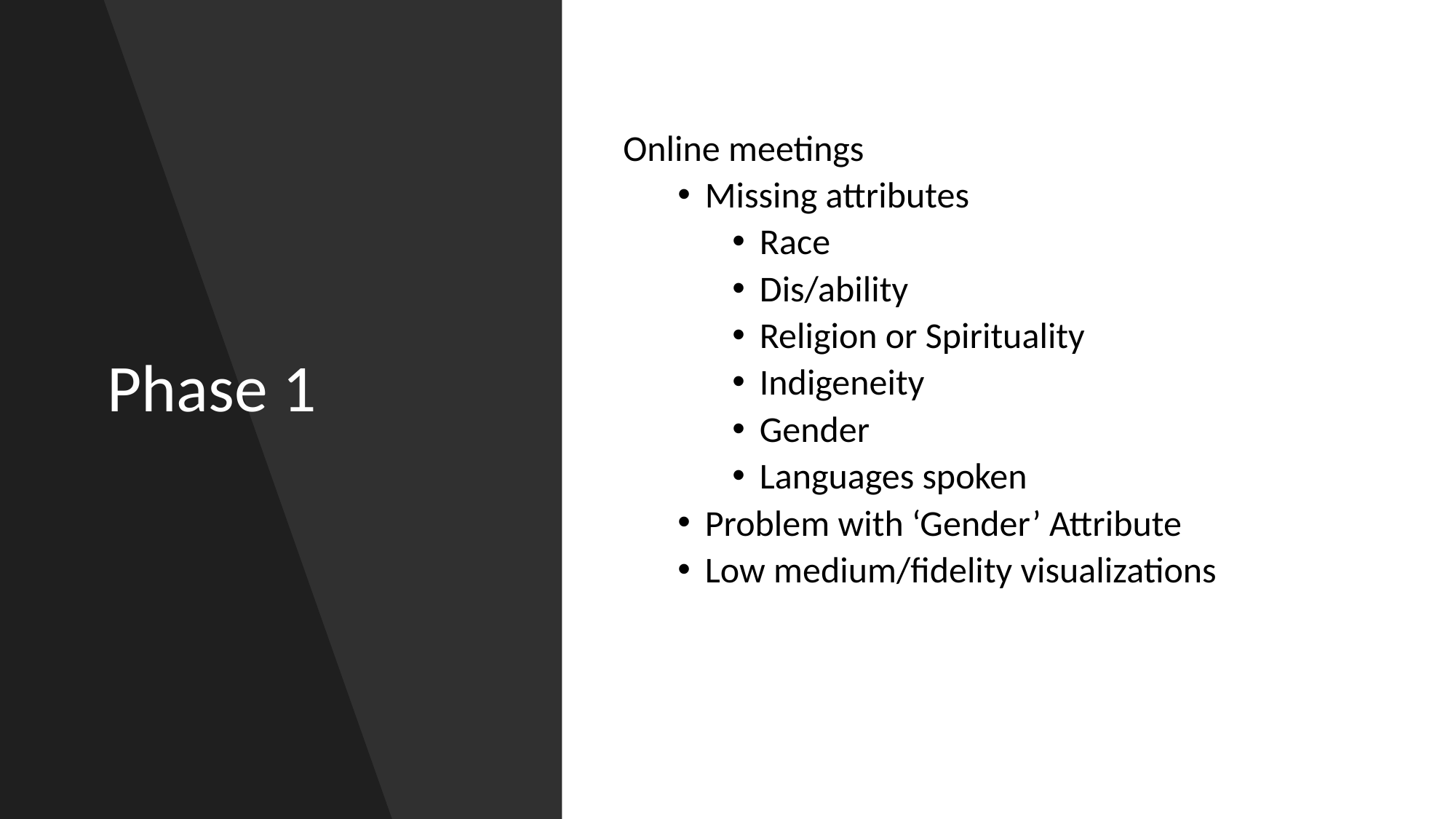

# Phase 1
Online meetings
Missing attributes
Race
Dis/ability
Religion or Spirituality
Indigeneity
Gender
Languages spoken
Problem with ‘Gender’ Attribute
Low medium/fidelity visualizations